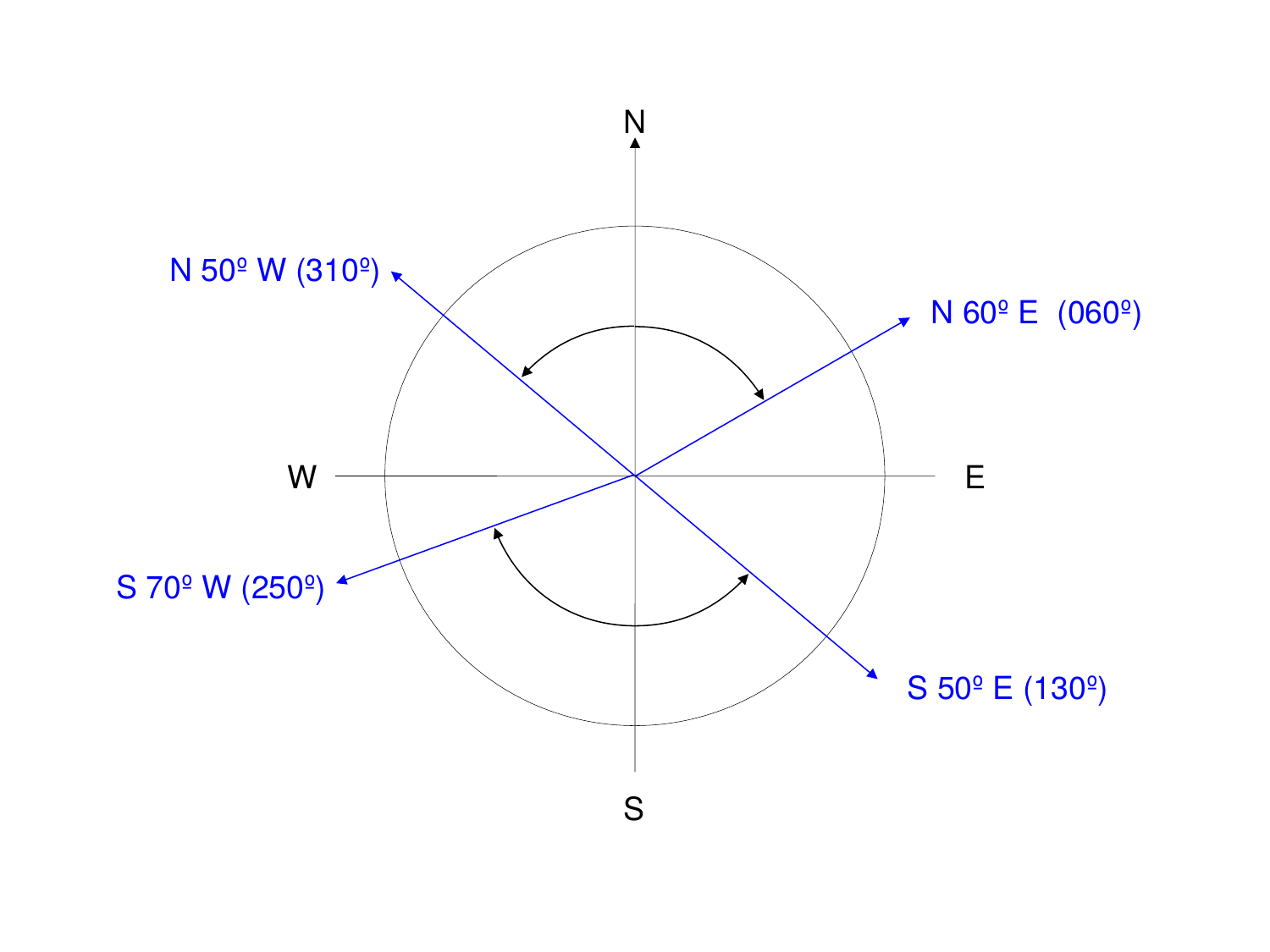

N

N 50º W (310º)
N 60º E  (060º)

W
E

S 70º W (250º)
S 50º E (130º)
S